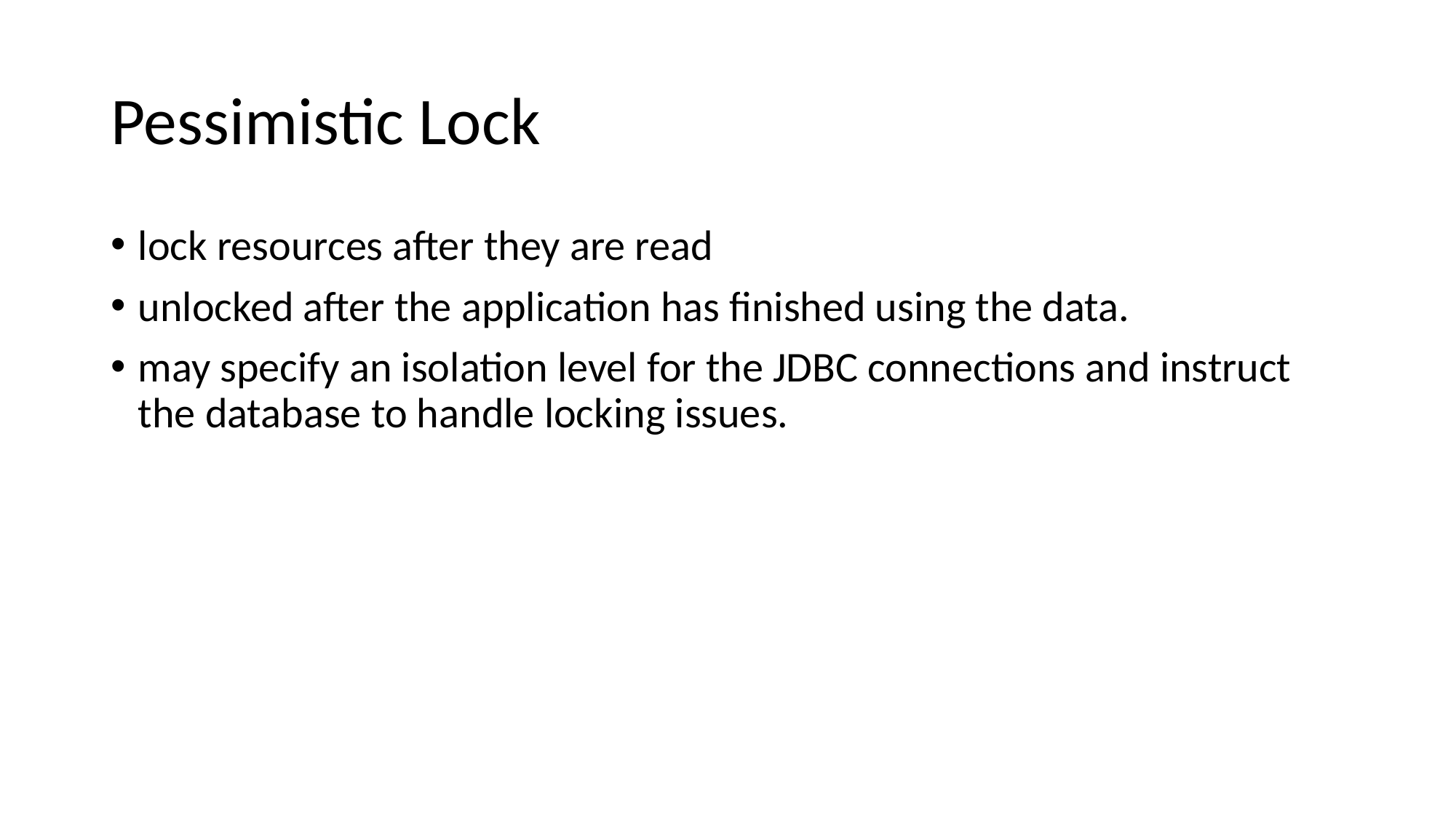

# Pessimistic Lock
lock resources after they are read
unlocked after the application has finished using the data.
may specify an isolation level for the JDBC connections and instruct the database to handle locking issues.